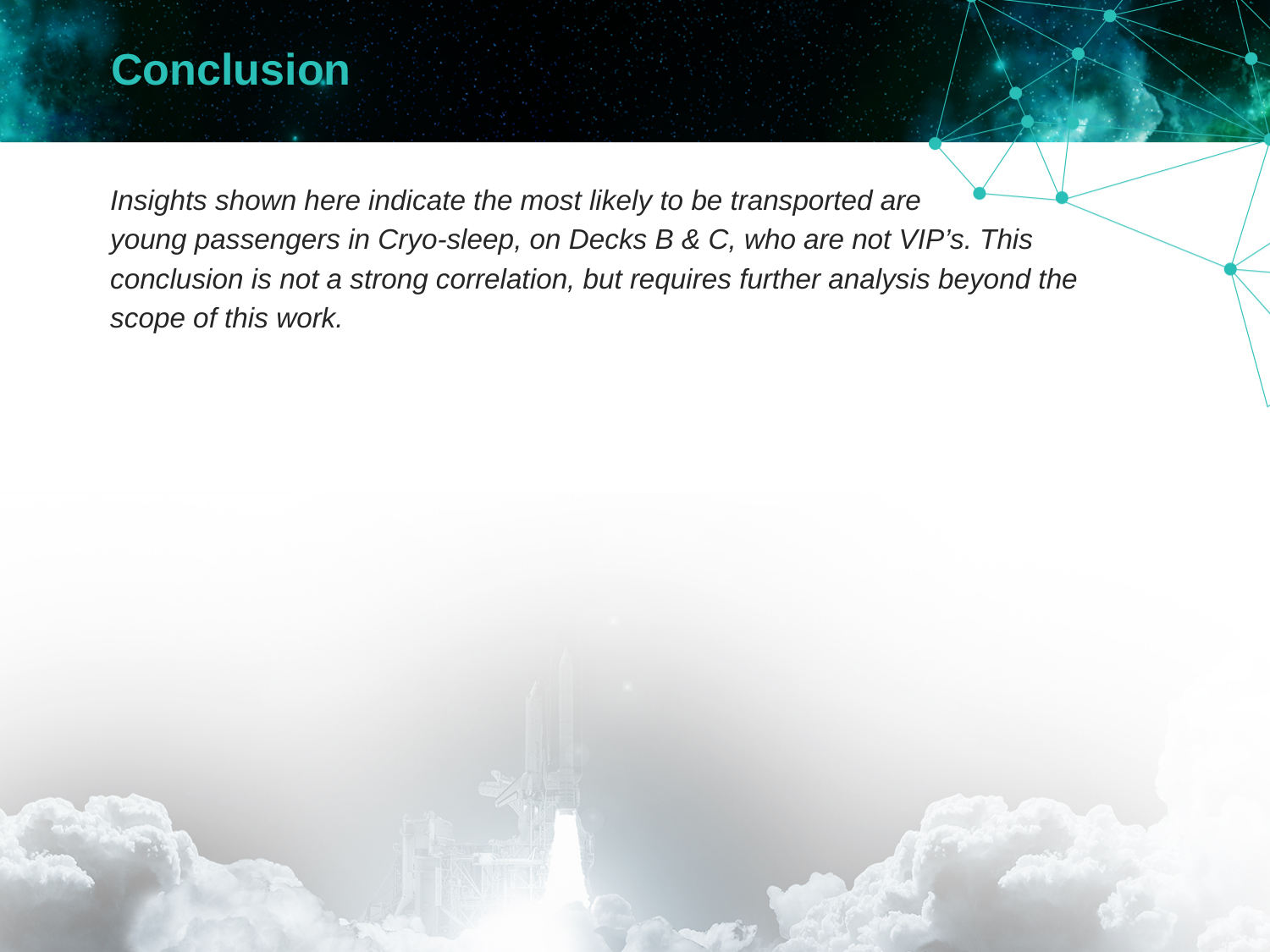

# Conclusion
Insights shown here indicate the most likely to be transported are
young passengers in Cryo-sleep, on Decks B & C, who are not VIP’s. This
conclusion is not a strong correlation, but requires further analysis beyond the
scope of this work.